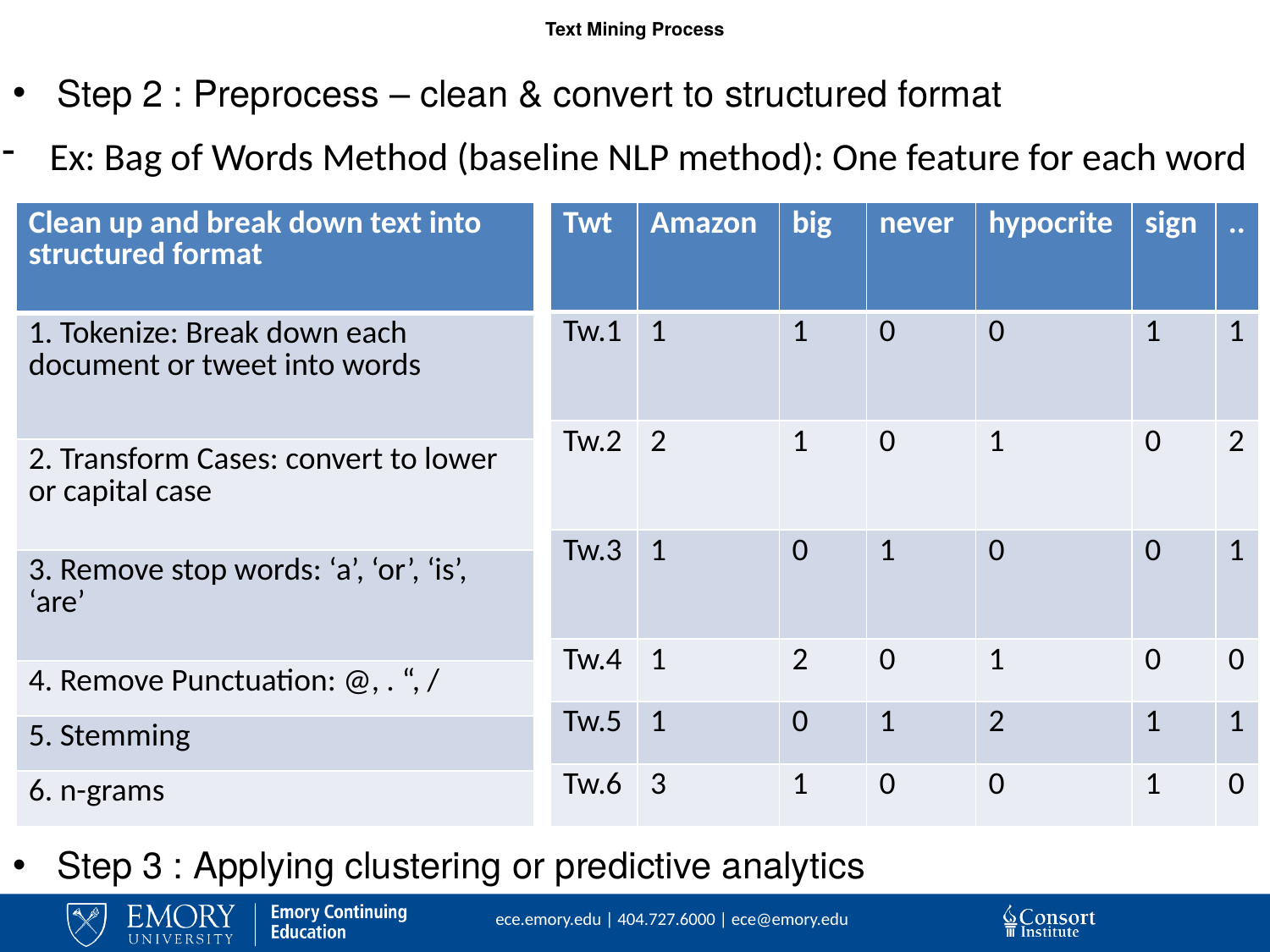

# Text Mining Process
Step 2 : Preprocess – clean & convert to structured format

Step 3 : Applying clustering or predictive analytics
Ex: Bag of Words Method (baseline NLP method): One feature for each word
| Clean up and break down text into structured format |
| --- |
| 1. Tokenize: Break down each document or tweet into words |
| 2. Transform Cases: convert to lower or capital case |
| 3. Remove stop words: ‘a’, ‘or’, ‘is’, ‘are’ |
| 4. Remove Punctuation: @, . “, / |
| 5. Stemming |
| 6. n-grams |
| Twt | Amazon | big | never | hypocrite | sign | .. |
| --- | --- | --- | --- | --- | --- | --- |
| Tw.1 | 1 | 1 | 0 | 0 | 1 | 1 |
| Tw.2 | 2 | 1 | 0 | 1 | 0 | 2 |
| Tw.3 | 1 | 0 | 1 | 0 | 0 | 1 |
| Tw.4 | 1 | 2 | 0 | 1 | 0 | 0 |
| Tw.5 | 1 | 0 | 1 | 2 | 1 | 1 |
| Tw.6 | 3 | 1 | 0 | 0 | 1 | 0 |